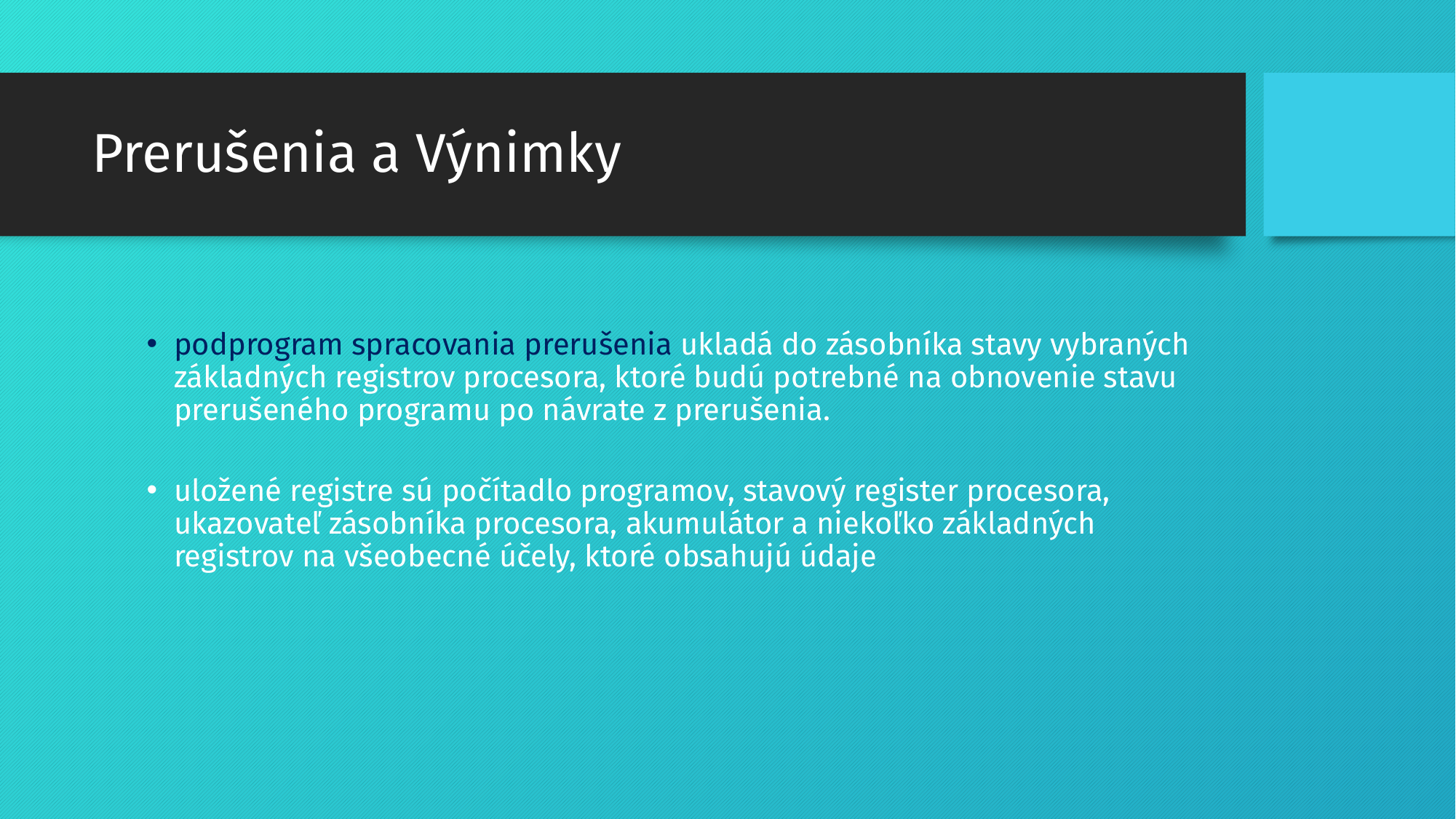

# Prerušenia a Výnimky

podprogram spracovania prerušenia ukladá do zásobníka stavy vybraných základných registrov procesora, ktoré budú potrebné na obnovenie stavu prerušeného programu po návrate z prerušenia.

uložené registre sú počítadlo programov, stavový register procesora, ukazovateľ zásobníka procesora, akumulátor a niekoľko základných registrov na všeobecné účely, ktoré obsahujú údaje